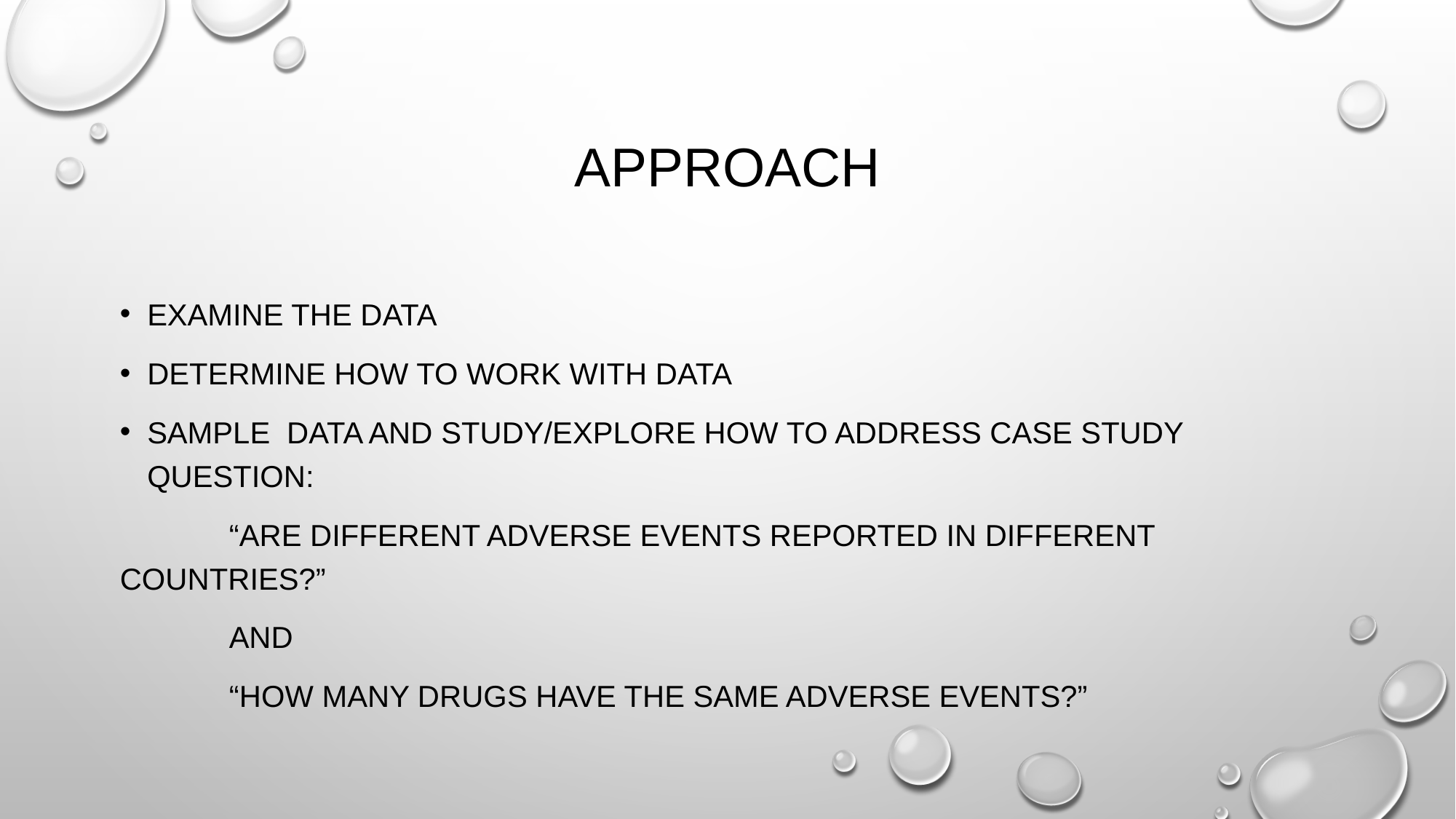

# Approach
Examine the data
Determine How to work with DaTA
Sample  data and study/explore how to address case study question:
	“Are different adverse events reported in different countries?”
	and
	“HOW Many drugs have the same adverse events?”